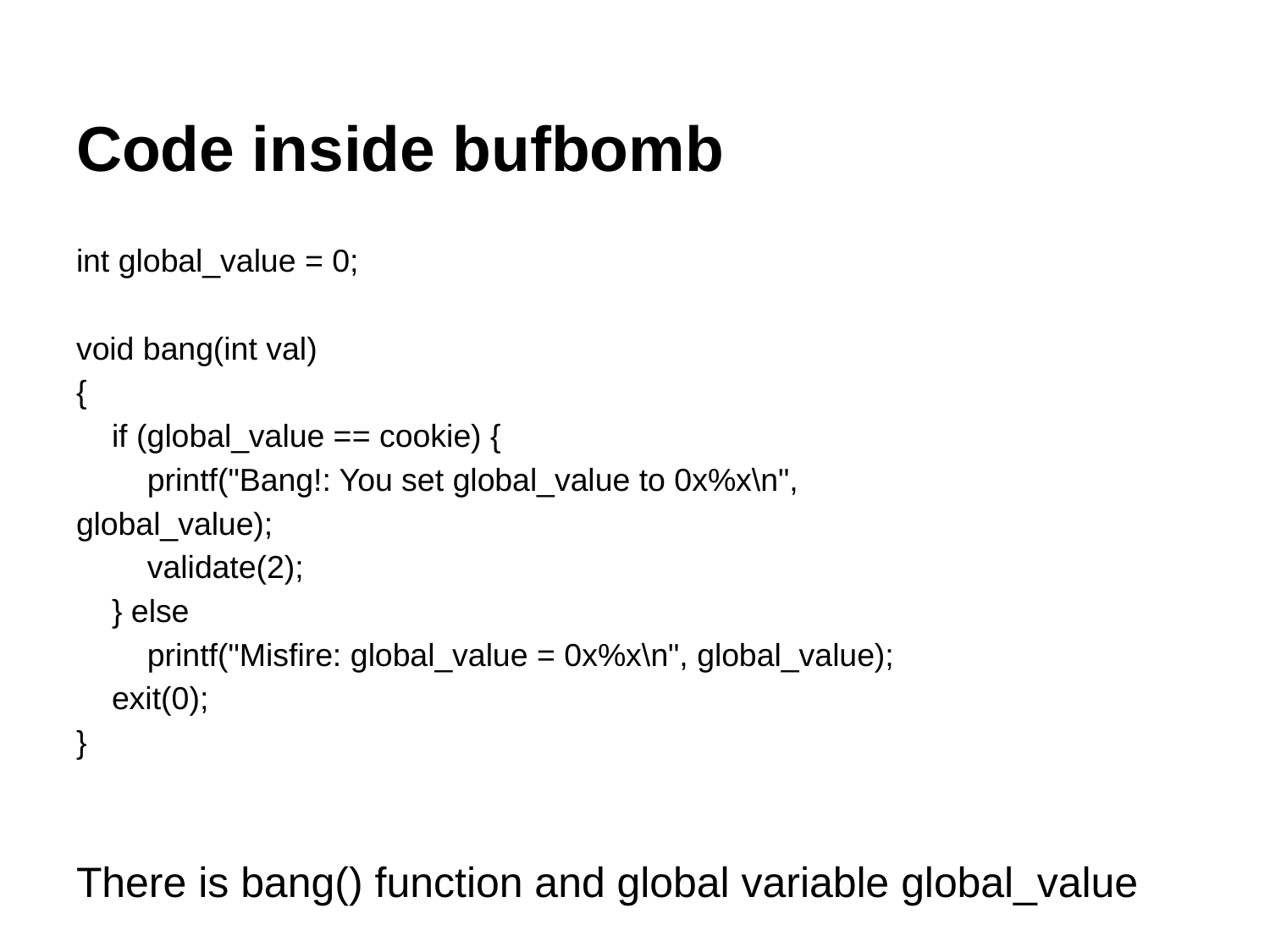

Code inside bufbomb
int global_value = 0;

void bang(int val)
{
    if (global_value == cookie) {
        printf("Bang!: You set global_value to 0x%x\n",
global_value);
        validate(2);
    } else
        printf("Misfire: global_value = 0x%x\n", global_value);
    exit(0);
}

There is bang() function and global variable global_value